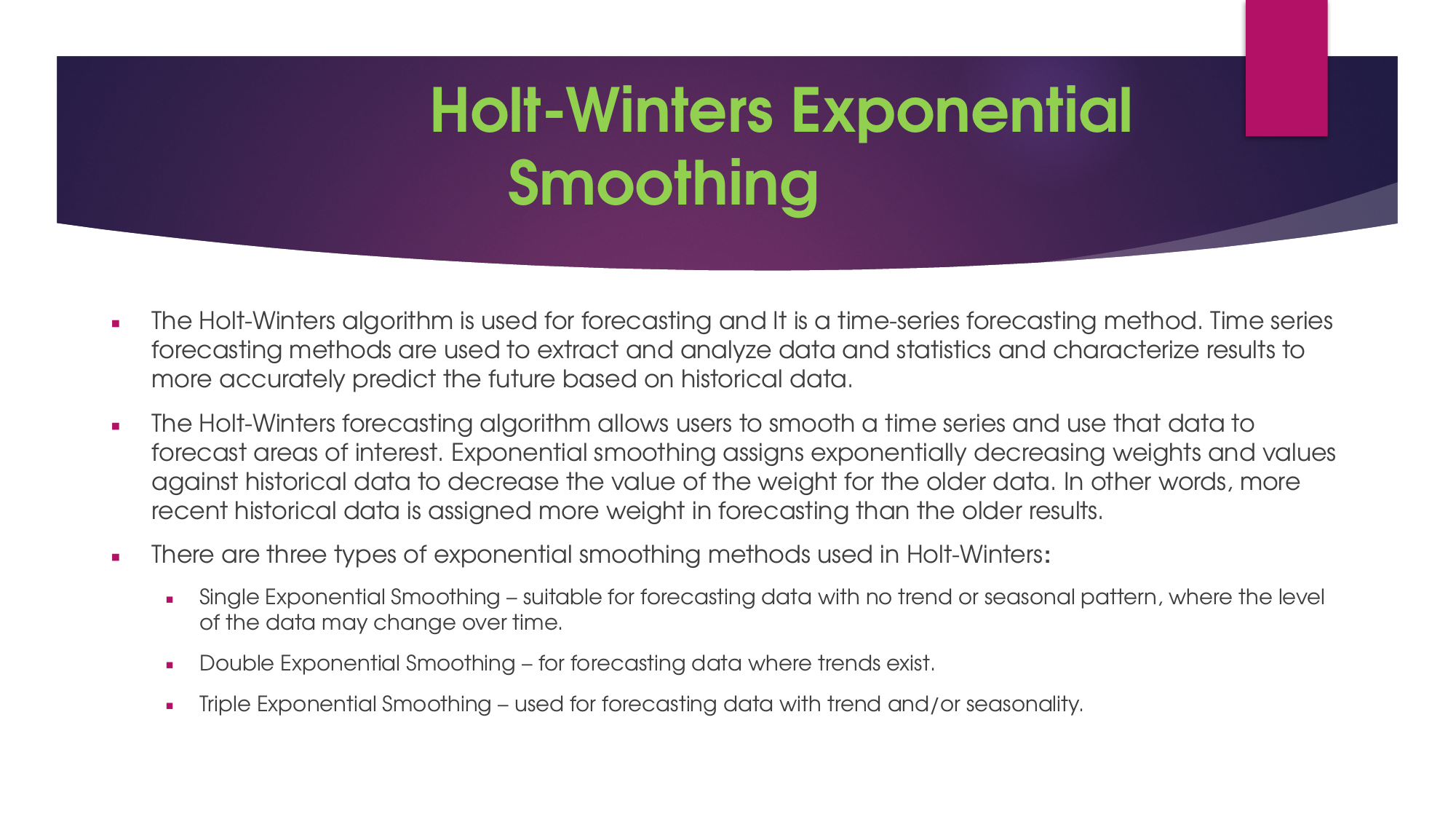

# Holt-Winters Exponential Smoothing
The Holt-Winters algorithm is used for forecasting and It is a time-series forecasting method. Time series forecasting methods are used to extract and analyze data and statistics and characterize results to more accurately predict the future based on historical data.
The Holt-Winters forecasting algorithm allows users to smooth a time series and use that data to forecast areas of interest. Exponential smoothing assigns exponentially decreasing weights and values against historical data to decrease the value of the weight for the older data. In other words, more recent historical data is assigned more weight in forecasting than the older results.
There are three types of exponential smoothing methods used in Holt-Winters:
Single Exponential Smoothing – suitable for forecasting data with no trend or seasonal pattern, where the level of the data may change over time.
Double Exponential Smoothing – for forecasting data where trends exist.
Triple Exponential Smoothing – used for forecasting data with trend and/or seasonality.